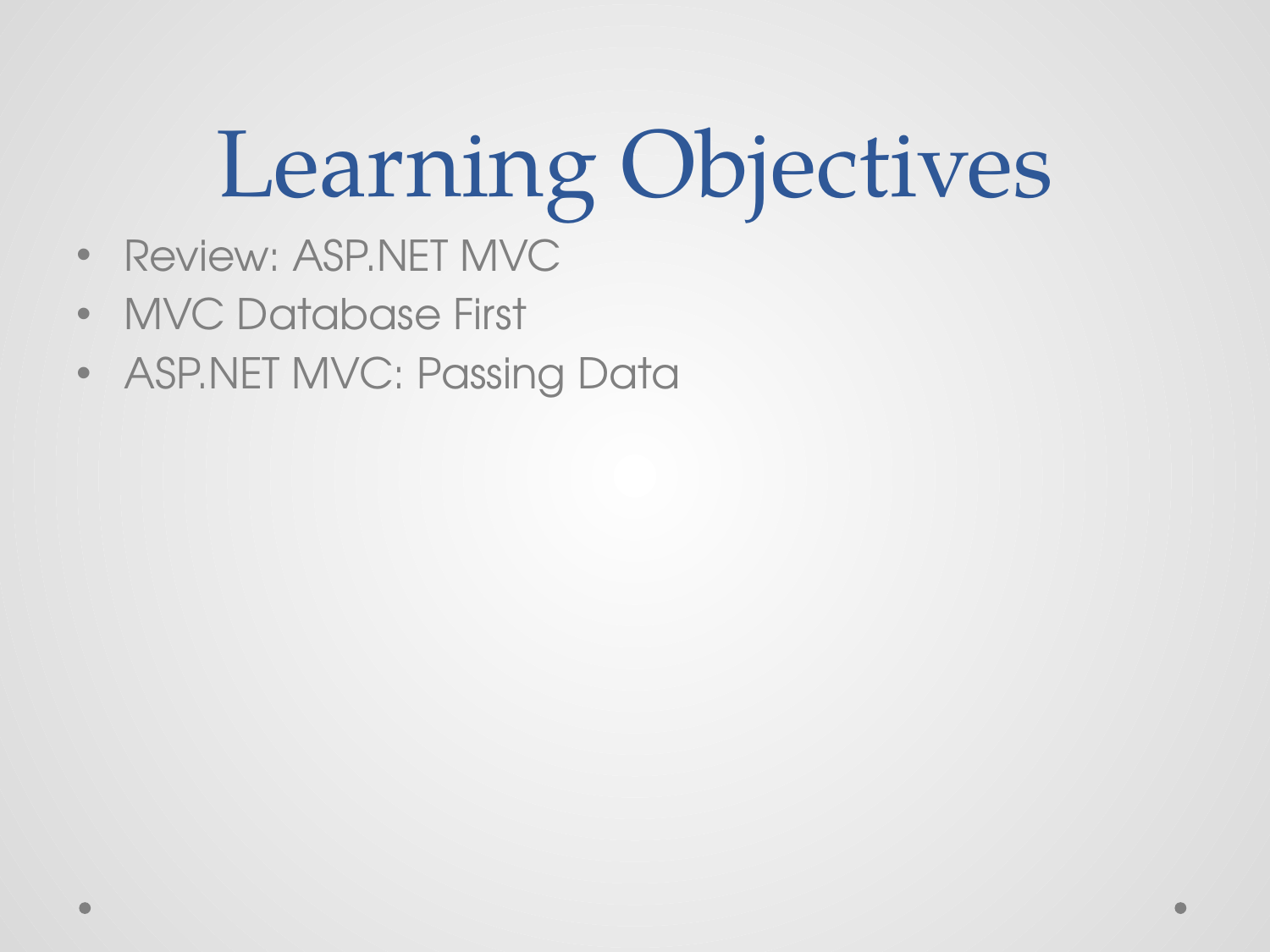

# Learning Objectives
Review: ASP.NET MVC
MVC Database First
ASP.NET MVC: Passing Data